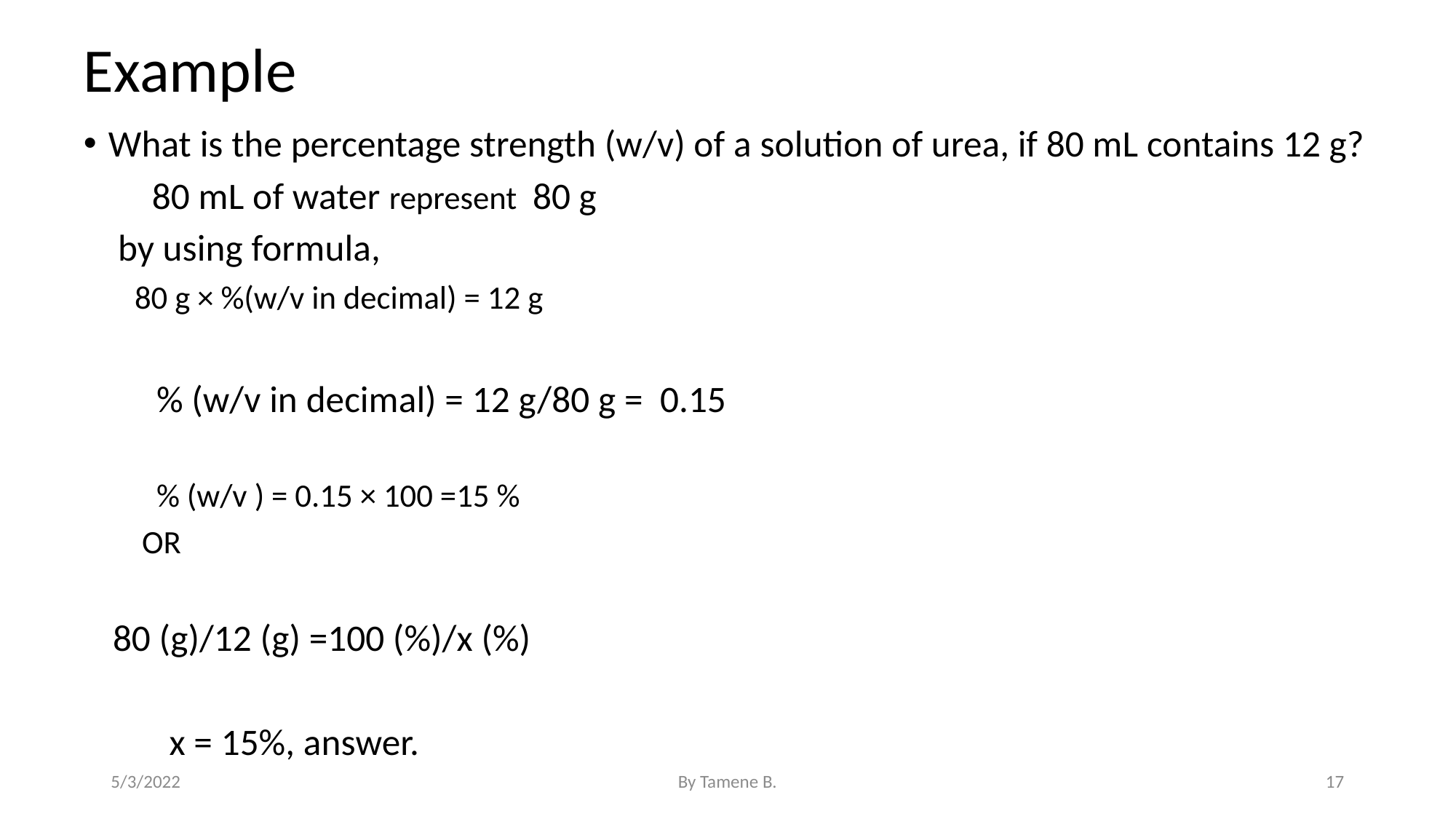

# Example
What is the percentage strength (w/v) of a solution of urea, if 80 mL contains 12 g?
        80 mL of water represent  80 g
    by using formula,
       80 g × %(w/v in decimal) = 12 g

          % (w/v in decimal) = 12 g/80 g =  0.15

          % (w/v ) = 0.15 × 100 =15 %
        OR

    80 (g)/12 (g) =100 (%)/x (%)

          x = 15%, answer.
5/3/2022
By Tamene B.
17